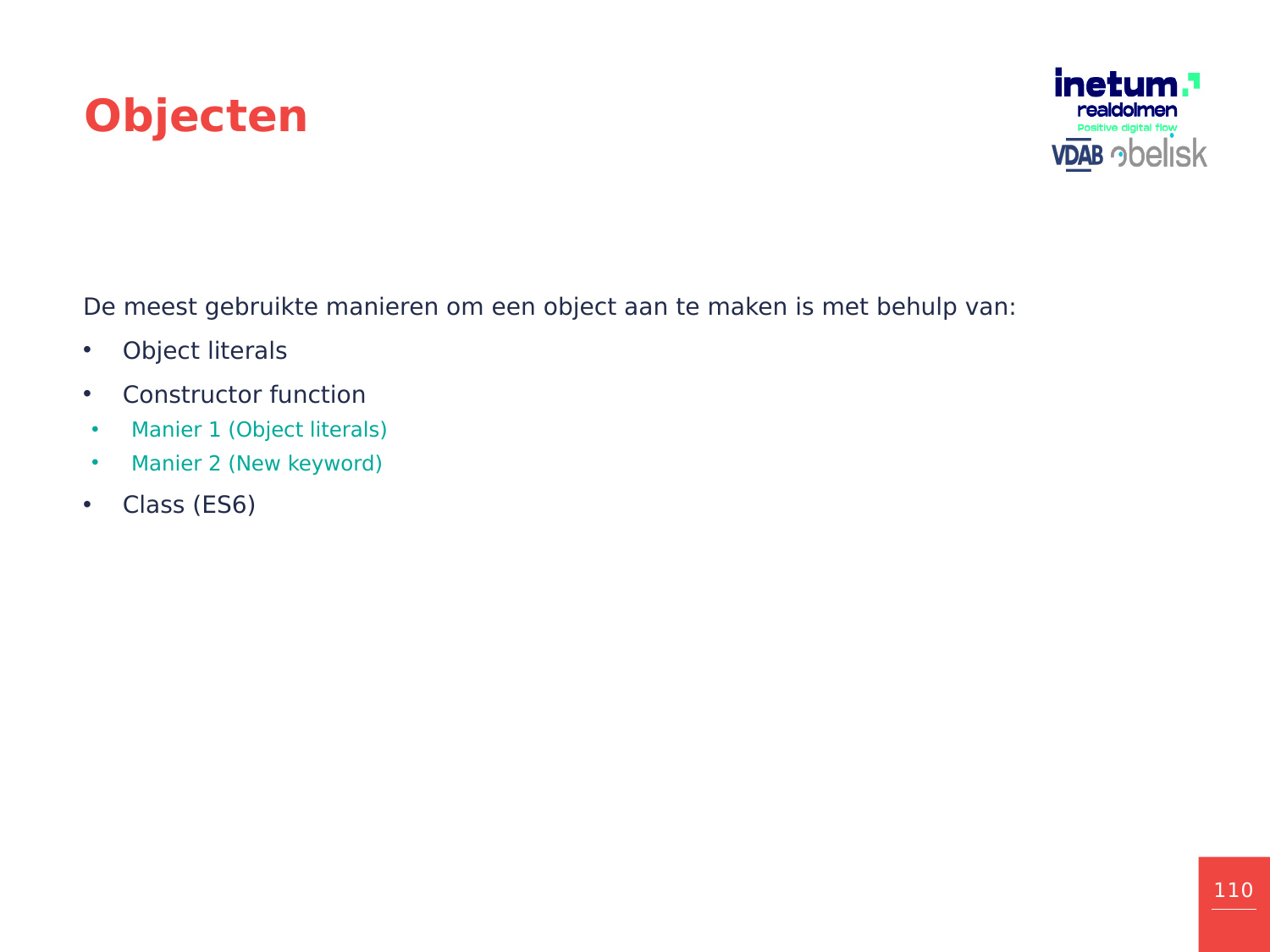

# Objecten
De meest gebruikte manieren om een object aan te maken is met behulp van:
Object literals
Constructor function
Manier 1 (Object literals)
Manier 2 (New keyword)
Class (ES6)